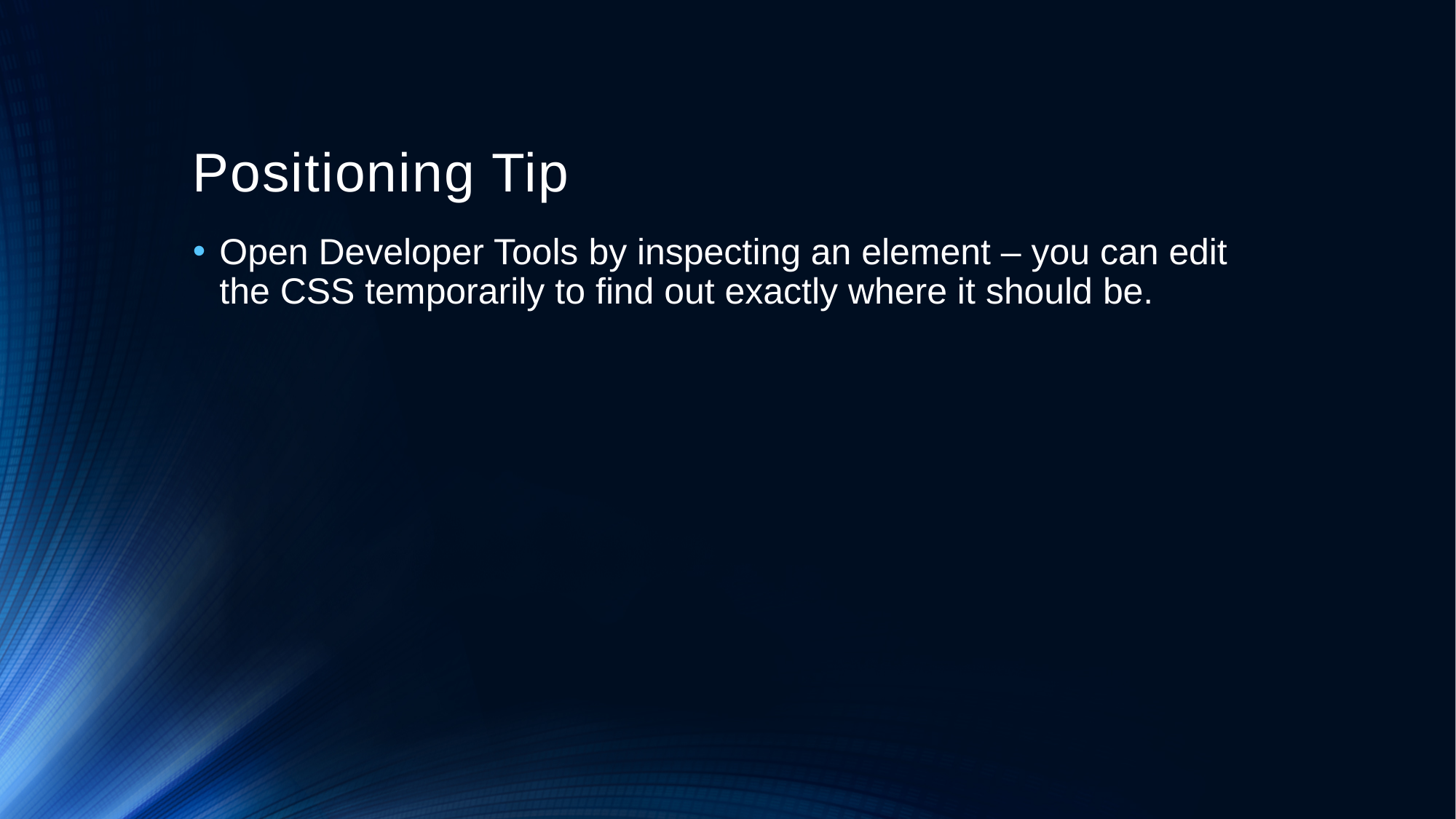

# Positioning Tip
Open Developer Tools by inspecting an element – you can edit the CSS temporarily to find out exactly where it should be.